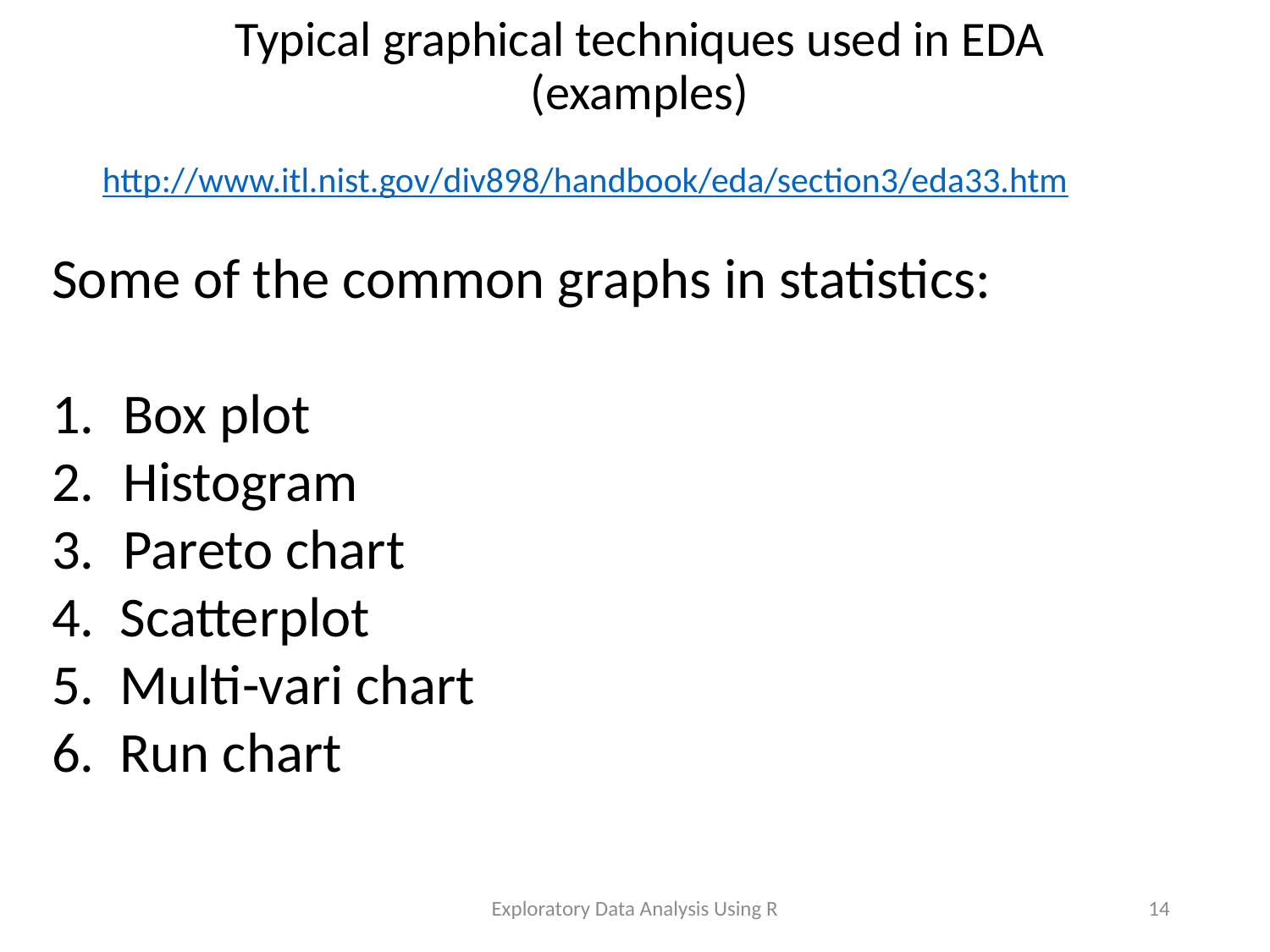

Typical graphical techniques used in EDA
(examples)
http://www.itl.nist.gov/div898/handbook/eda/section3/eda33.htm

Some of the common graphs in statistics:

Box plot
Histogram
Pareto chart
4.  Scatterplot
5.  Multi-vari chart
6.  Run chart

Exploratory Data Analysis Using R
14